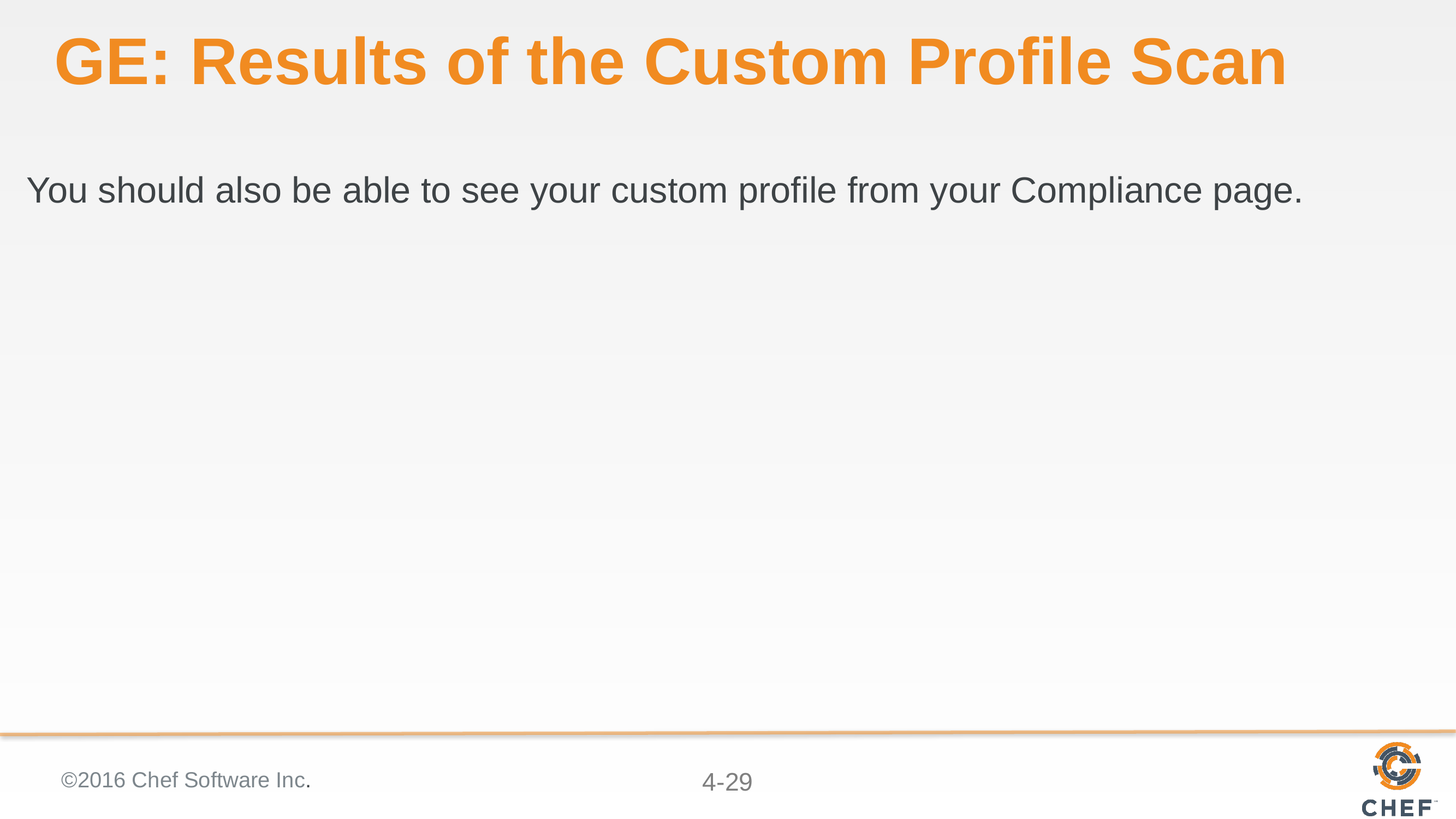

# GE: Results of the Custom Profile Scan
You should also be able to see your custom profile from your Compliance page.